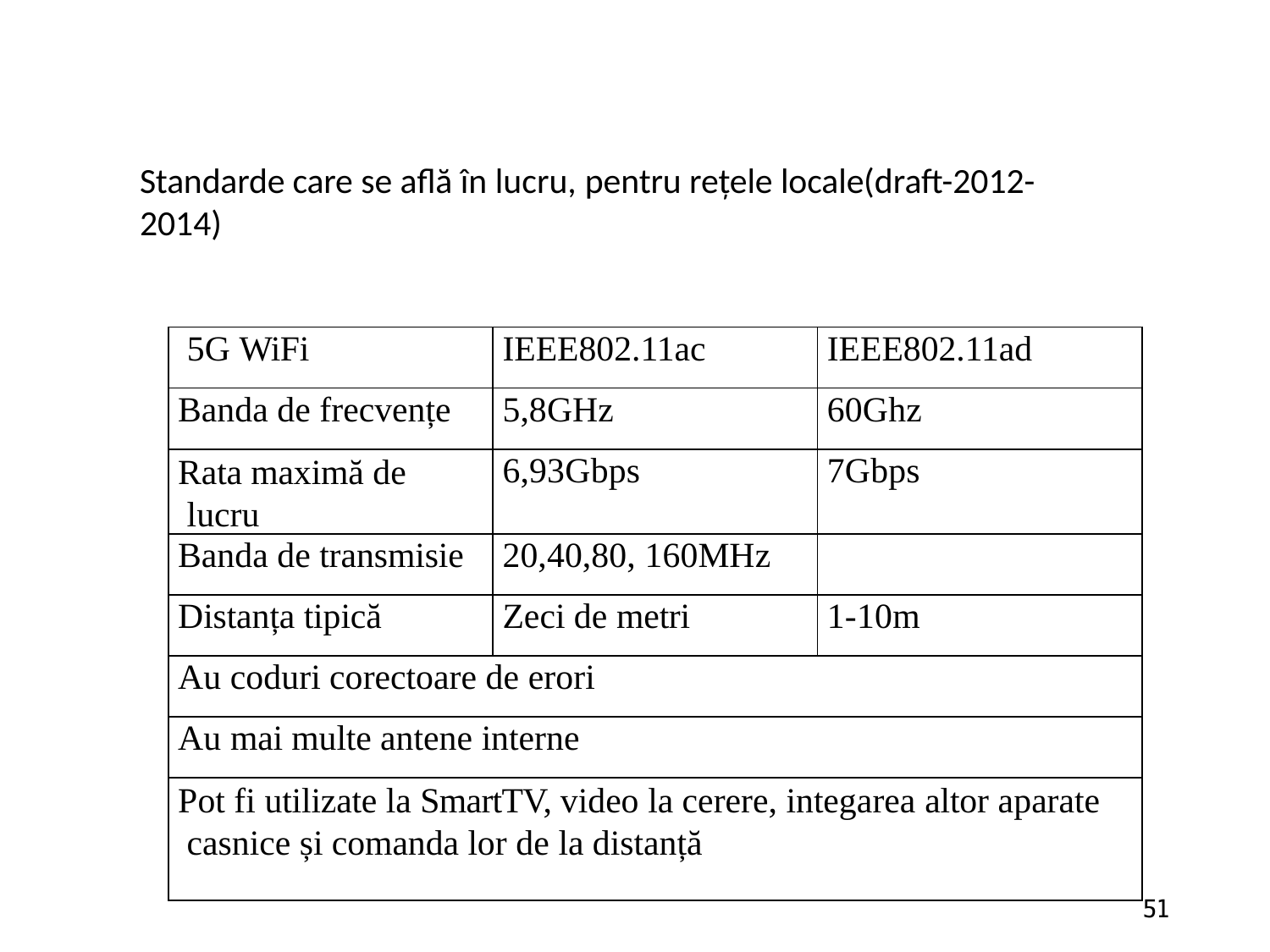

# Standarde care se află în lucru, pentru rețele locale(draft-2012-2014)
| 5G WiFi | IEEE802.11ac | IEEE802.11ad |
| --- | --- | --- |
| Banda de frecvențe | 5,8GHz | 60Ghz |
| Rata maximă de lucru | 6,93Gbps | 7Gbps |
| Banda de transmisie | 20,40,80, 160MHz |  |
| Distanța tipică | Zeci de metri | 1-10m |
| Au coduri corectoare de erori |  |  |
| Au mai multe antene interne |  |  |
| Pot fi utilizate la SmartTV, video la cerere, integarea altor aparate casnice și comanda lor de la distanță |  |  |
51